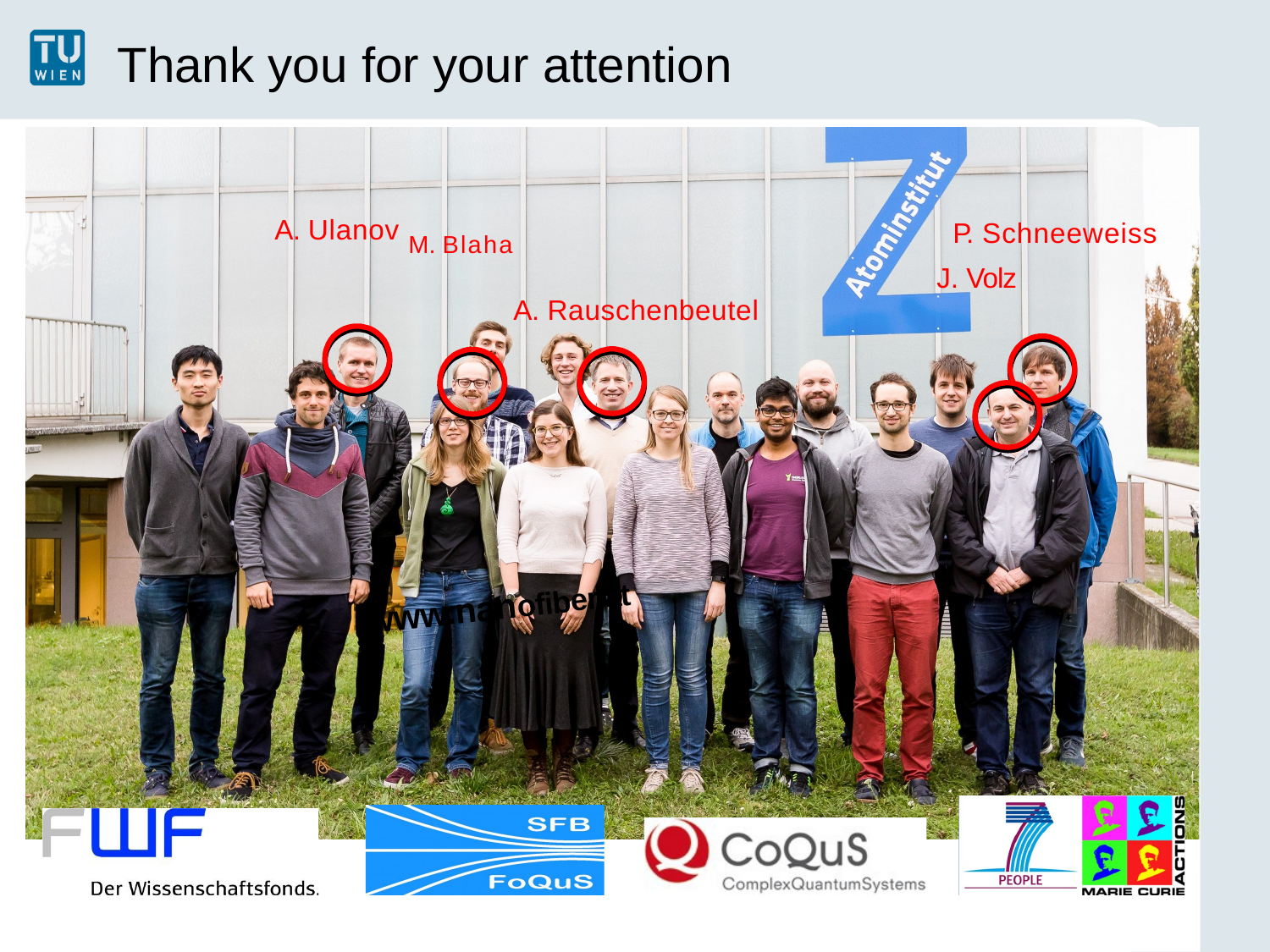

# Thank you for your attention

A. Ulanov M. Blaha
A. Rauschenbeutel
P. Schneeweiss
J. Volz

www.nanofiber.at